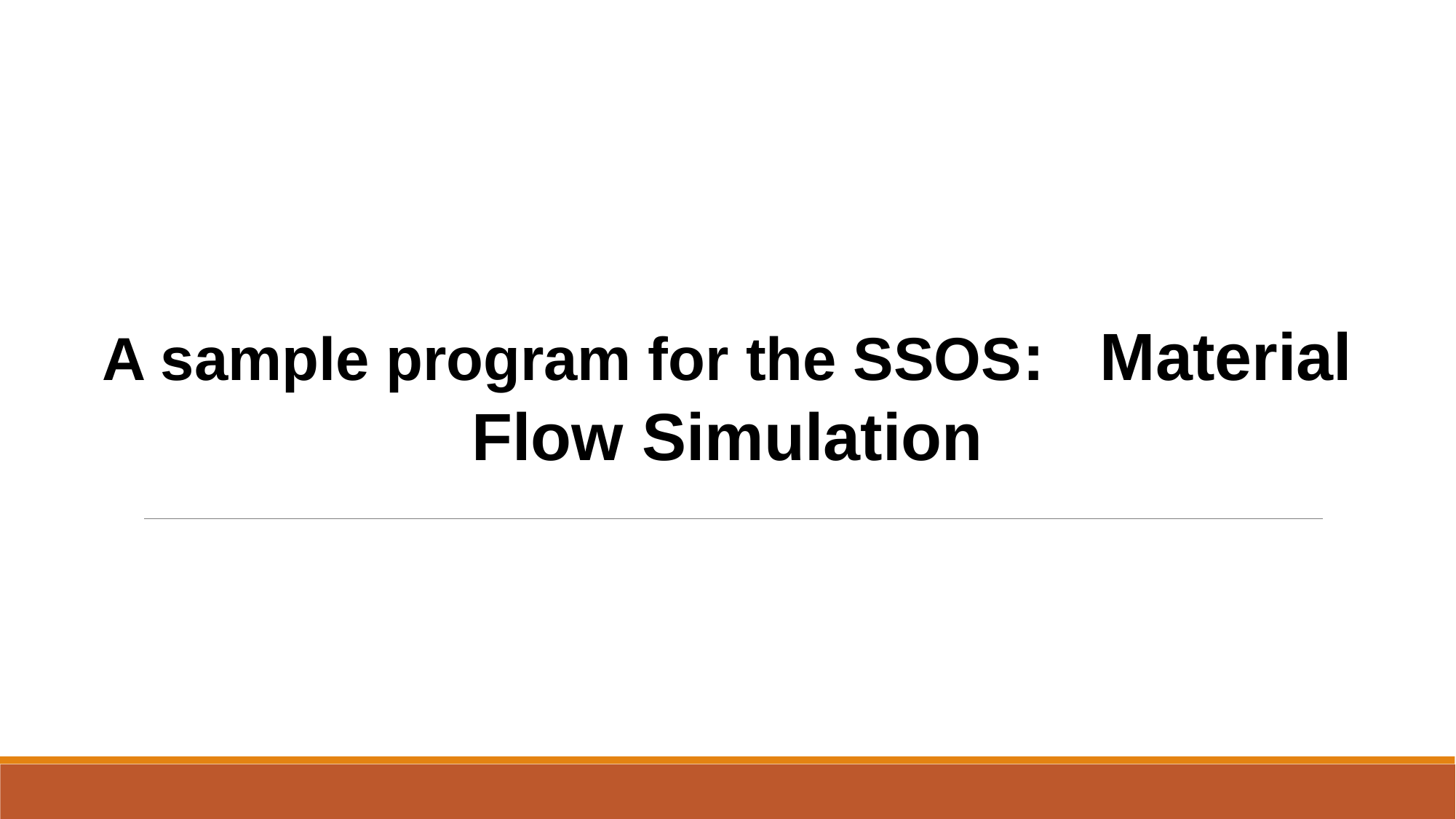

A sample program for the SSOS:   Material Flow Simulation